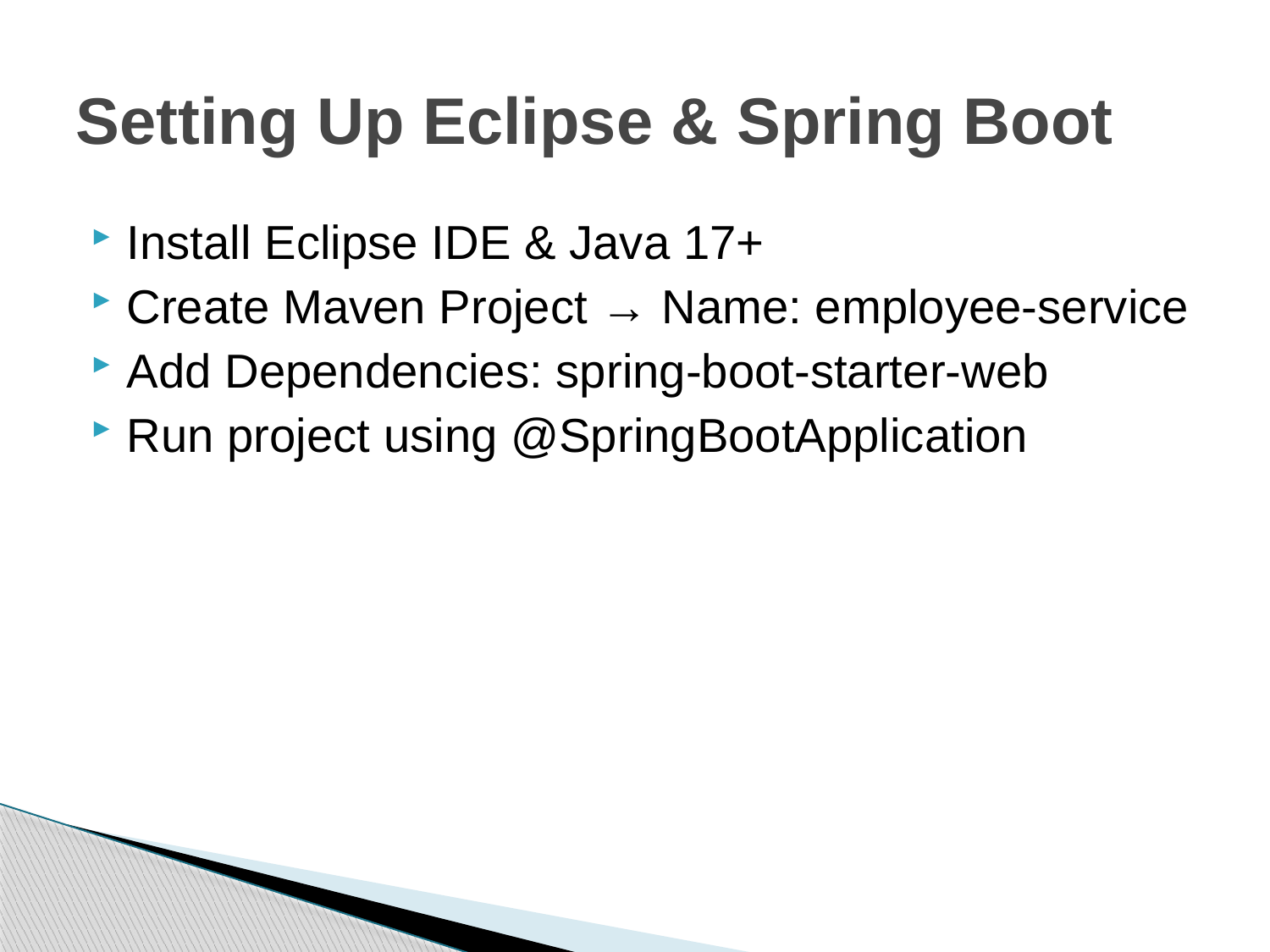

# Setting Up Eclipse & Spring Boot
Install Eclipse IDE & Java 17+
Create Maven Project → Name: employee-service
Add Dependencies: spring-boot-starter-web
Run project using @SpringBootApplication